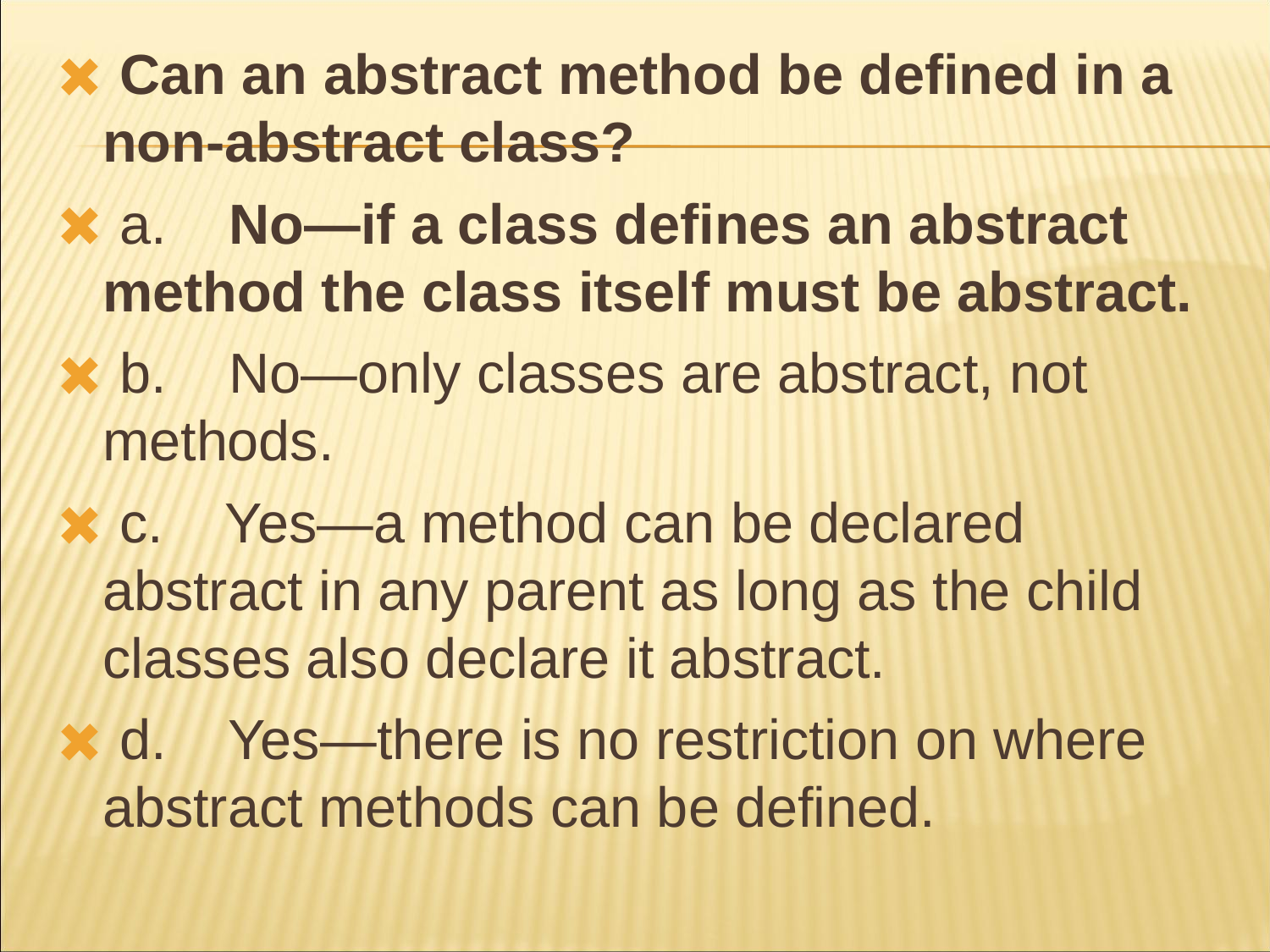

Can an abstract method be defined in a non-abstract class?
 a.    No—if a class defines an abstract method the class itself must be abstract.
 b.    No—only classes are abstract, not methods.
 c.    Yes—a method can be declared abstract in any parent as long as the child classes also declare it abstract.
 d.    Yes—there is no restriction on where abstract methods can be defined.